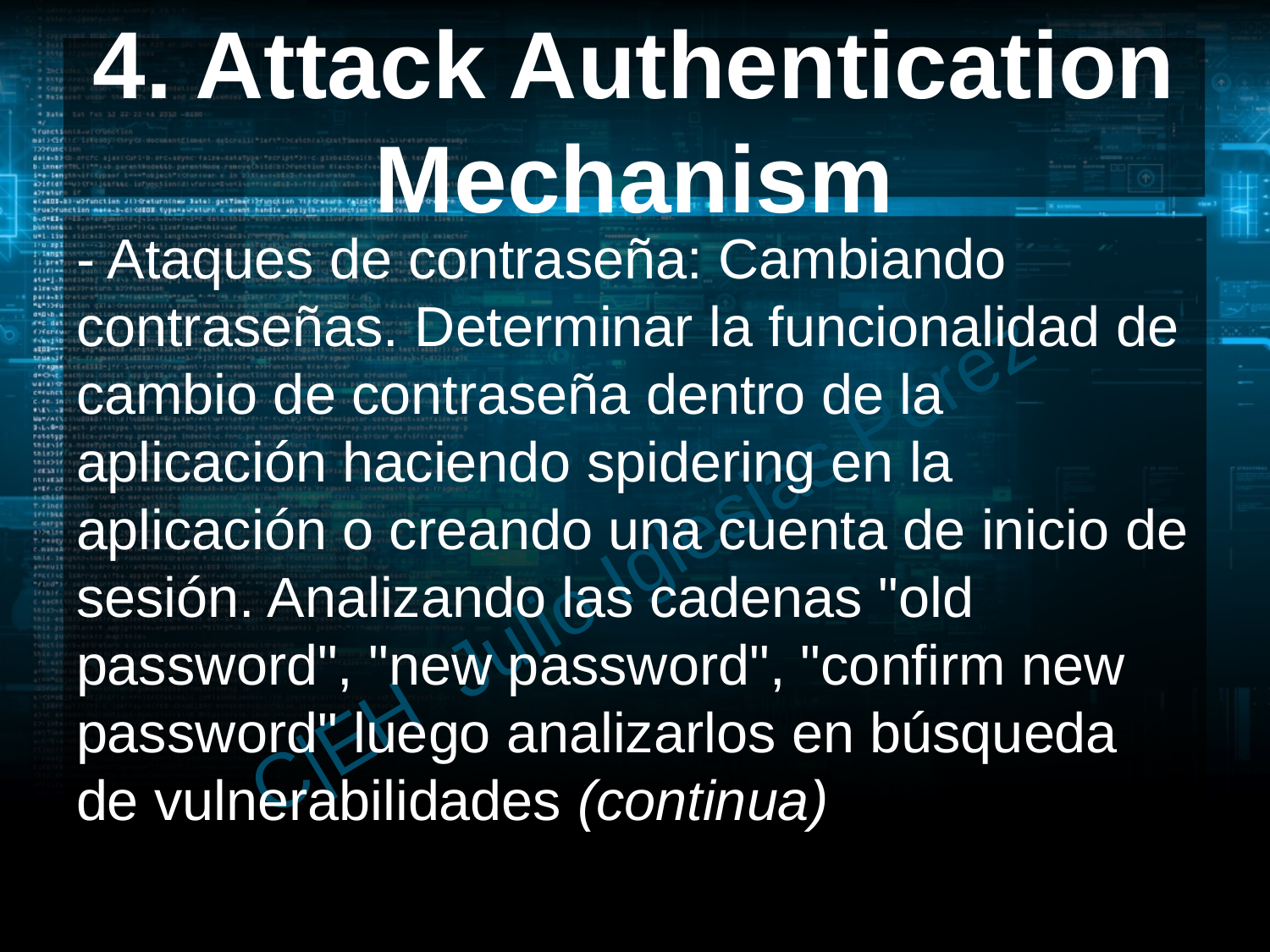

# 4. Attack Authentication Mechanism
- Ataques de contraseña: Cambiando contraseñas. Determinar la funcionalidad de cambio de contraseña dentro de la aplicación haciendo spidering en la aplicación o creando una cuenta de inicio de sesión. Analizando las cadenas "old password", "new password", "confirm new password" luego analizarlos en búsqueda de vulnerabilidades (continua)
C|EH  Julio Iglesias Pérez